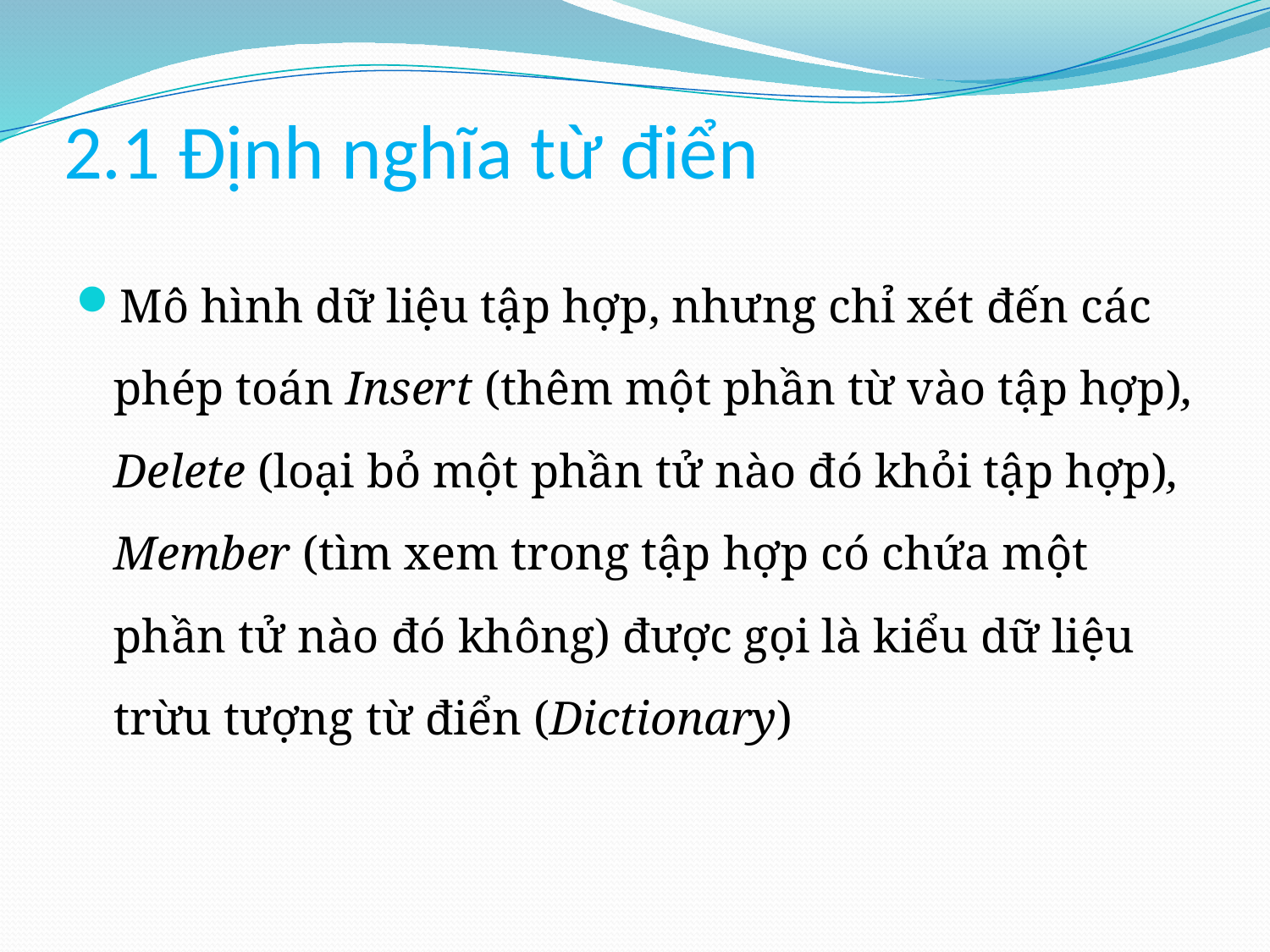

# 2.1 Định nghĩa từ điển
Mô hình dữ liệu tập hợp, nhưng chỉ xét đến các phép toán Insert (thêm một phần từ vào tập hợp), Delete (loại bỏ một phần tử nào đó khỏi tập hợp), Member (tìm xem trong tập hợp có chứa một phần tử nào đó không) được gọi là kiểu dữ liệu trừu tượng từ điển (Dictionary)